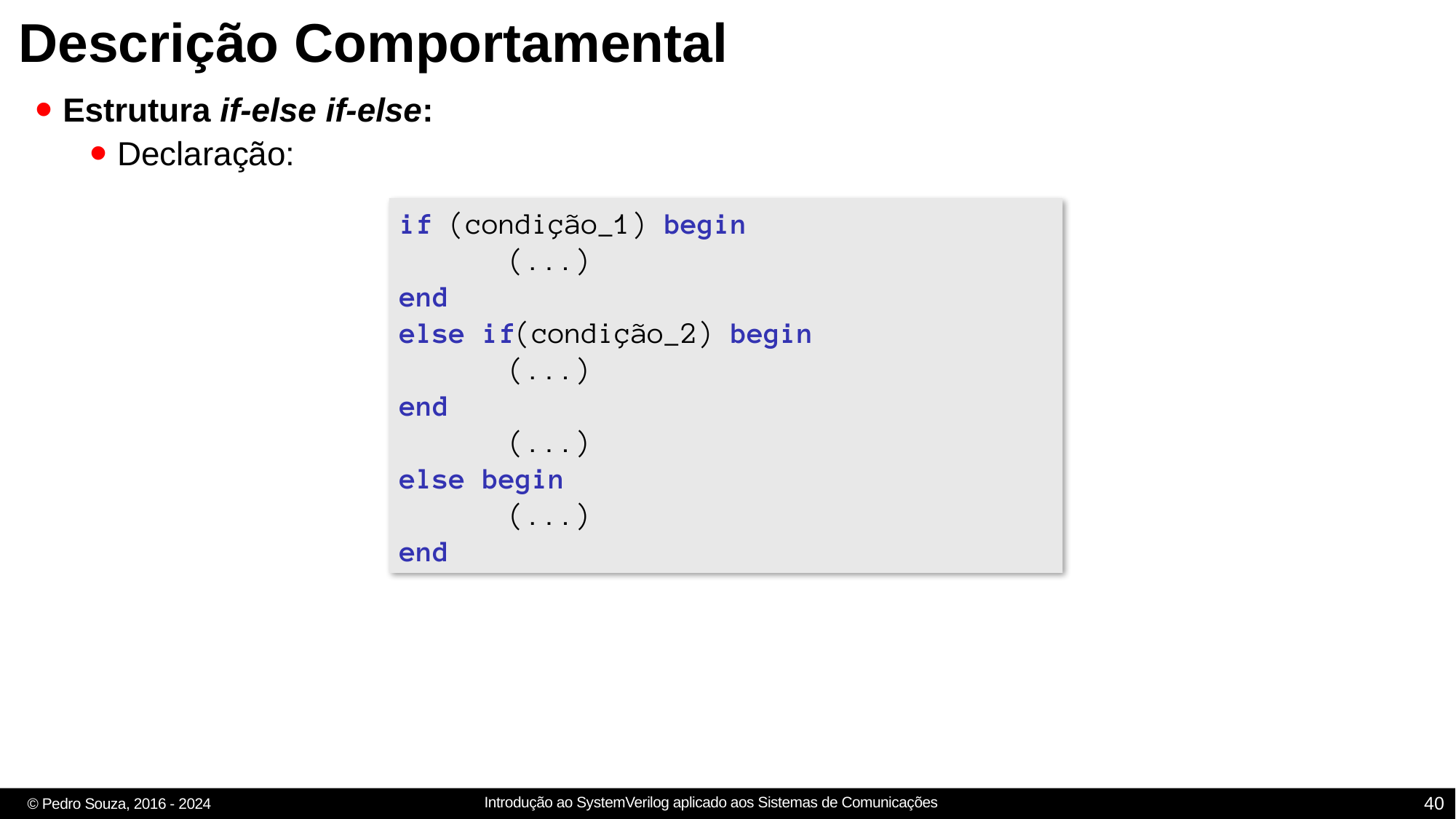

# Descrição Comportamental
Estrutura if-else if-else:
Declaração:
if (condição_1) begin
	(...)
end
else if(condição_2) begin
	(...)
end
	(...)
else begin
	(...)
end
40